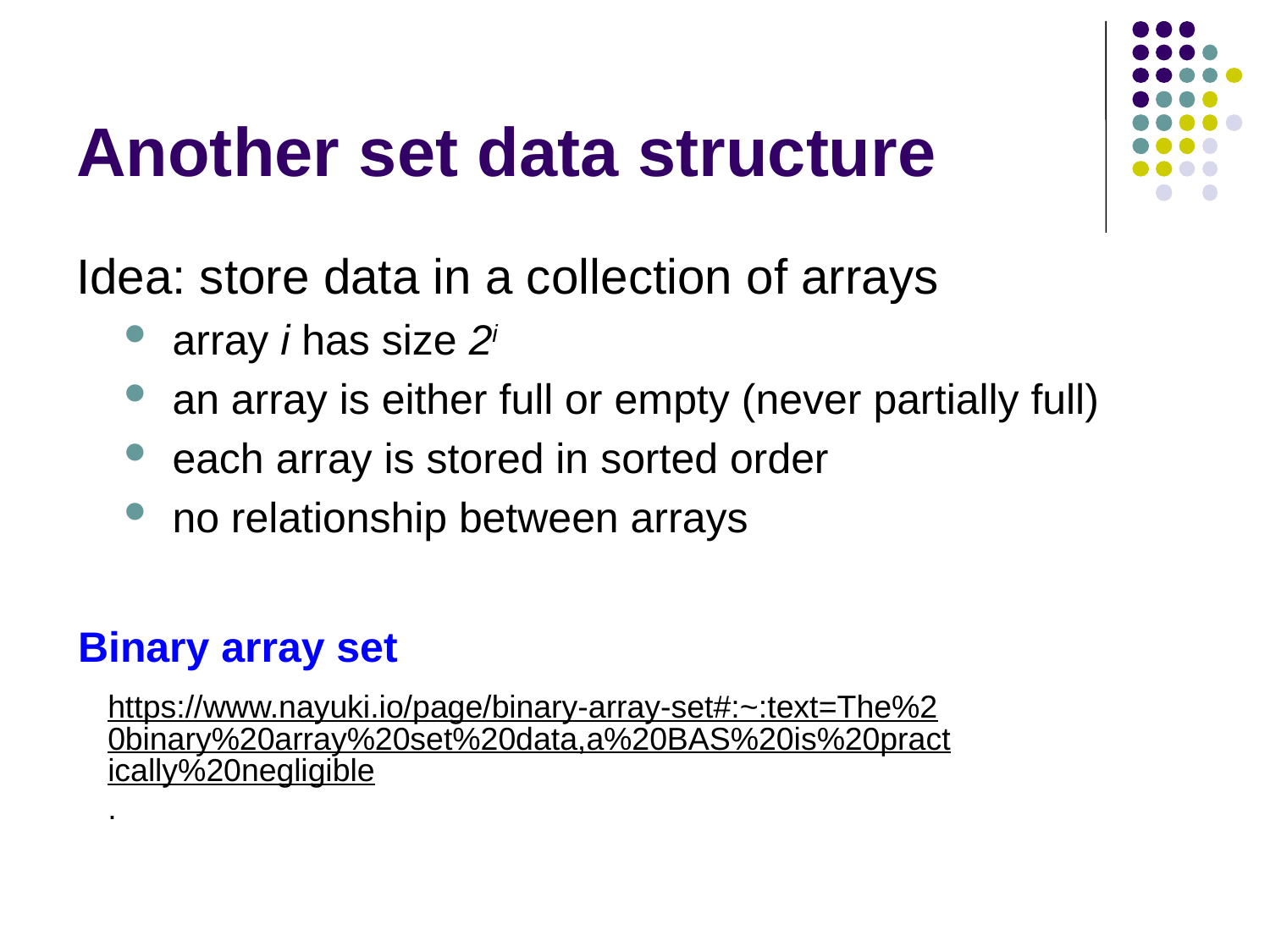

# Another set data structure
Idea: store data in a collection of arrays
array i has size 2i
an array is either full or empty (never partially full)
each array is stored in sorted order
no relationship between arrays
Binary array set
https://www.nayuki.io/page/binary-array-set#:~:text=The%20binary%20array%20set%20data,a%20BAS%20is%20practically%20negligible.